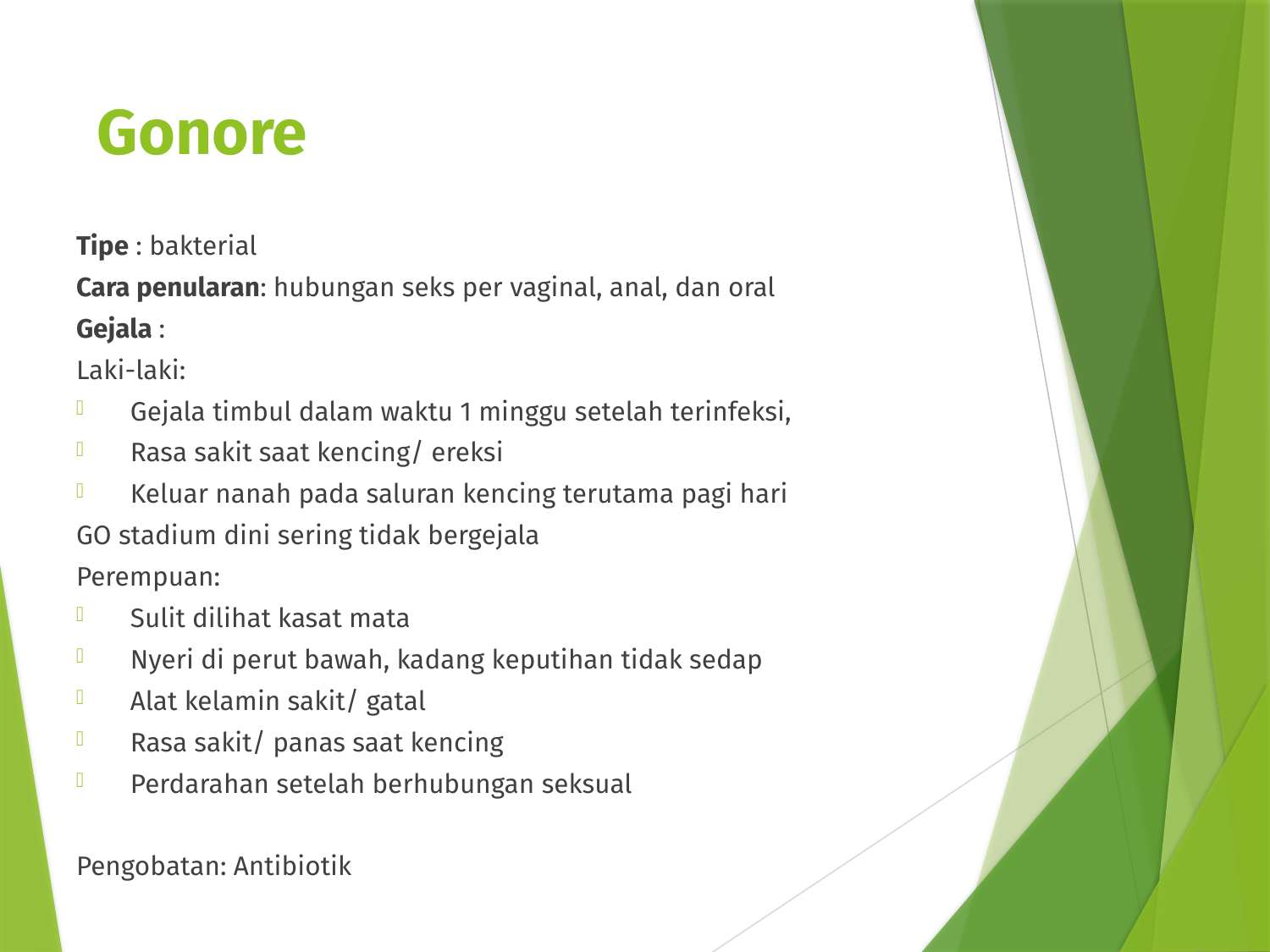

# Gonore
Tipe : bakterial
Cara penularan: hubungan seks per vaginal, anal, dan oral
Gejala :
Laki-laki:
Gejala timbul dalam waktu 1 minggu setelah terinfeksi,
Rasa sakit saat kencing/ ereksi
Keluar nanah pada saluran kencing terutama pagi hari
GO stadium dini sering tidak bergejala
Perempuan:
Sulit dilihat kasat mata
Nyeri di perut bawah, kadang keputihan tidak sedap
Alat kelamin sakit/ gatal
Rasa sakit/ panas saat kencing
Perdarahan setelah berhubungan seksual

Pengobatan: Antibiotik